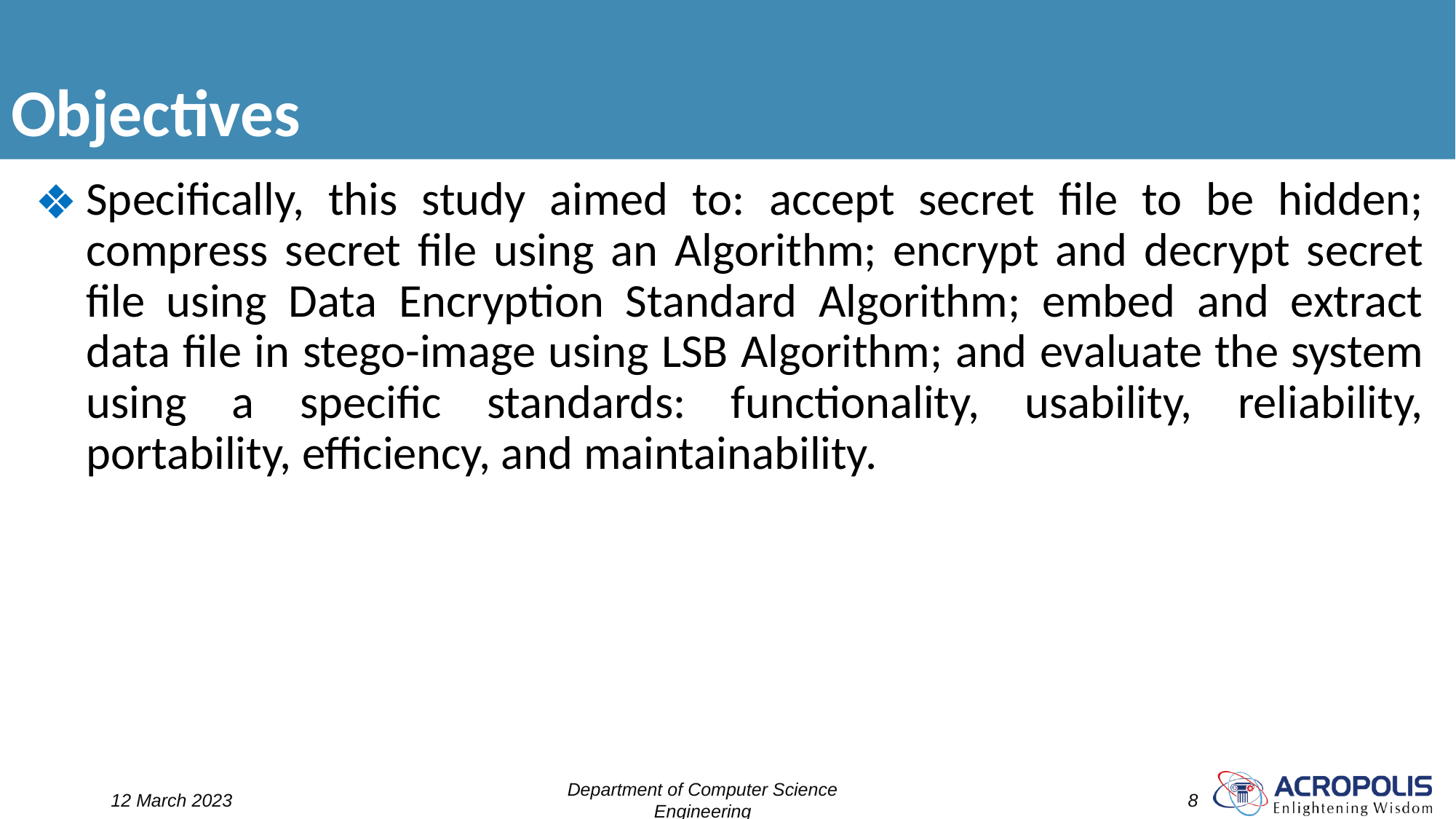

# Objectives
Specifically, this study aimed to: accept secret file to be hidden; compress secret file using an Algorithm; encrypt and decrypt secret file using Data Encryption Standard Algorithm; embed and extract data file in stego-image using LSB Algorithm; and evaluate the system using a specific standards: functionality, usability, reliability, portability, efficiency, and maintainability.
12 March 2023
Department of Computer Science Engineering
8